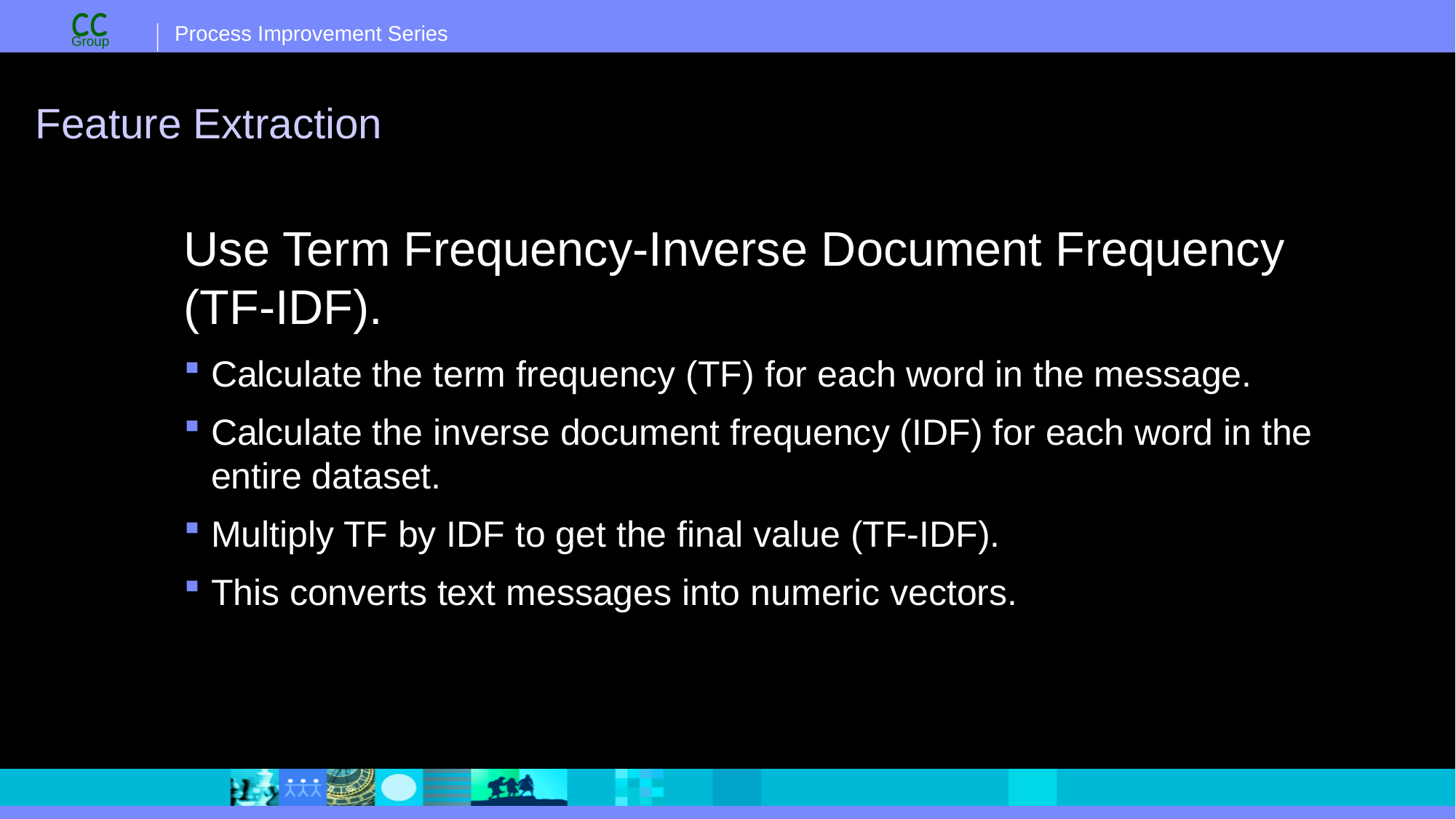

# Feature Extraction
Use Term Frequency-Inverse Document Frequency (TF-IDF).
Calculate the term frequency (TF) for each word in the message.
Calculate the inverse document frequency (IDF) for each word in the entire dataset.
Multiply TF by IDF to get the final value (TF-IDF).
This converts text messages into numeric vectors.